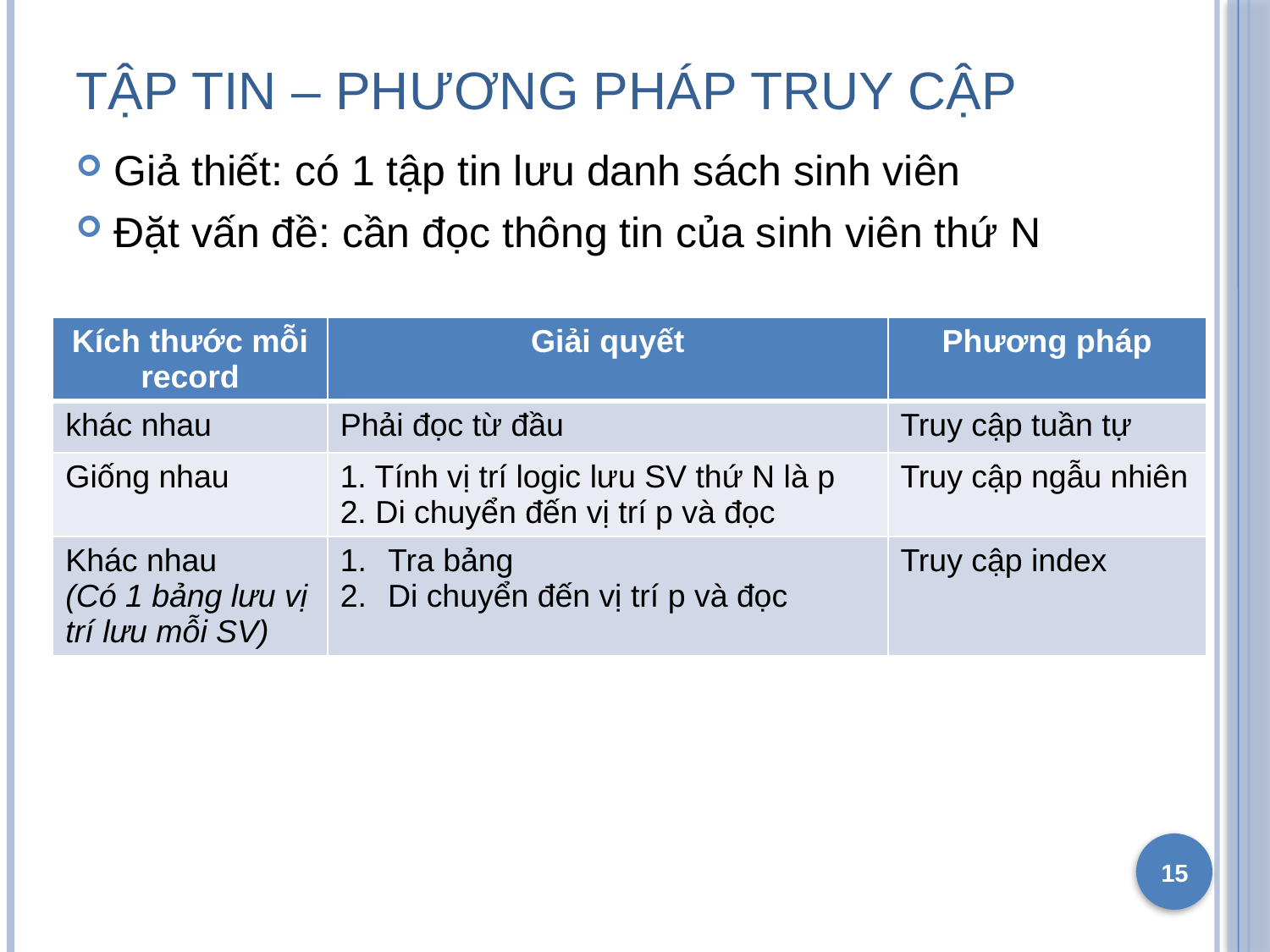

# Tập tin – phương pháp truy cập
Giả thiết: có 1 tập tin lưu danh sách sinh viên
Đặt vấn đề: cần đọc thông tin của sinh viên thứ N

| Kích thước mỗi record | Giải quyết | Phương pháp |
| --- | --- | --- |
| khác nhau |  |  |
| Kích thước mỗi record | Giải quyết | Phương pháp |
| --- | --- | --- |
| khác nhau | Phải đọc từ đầu |  |
| Kích thước mỗi record | Giải quyết | Phương pháp |
| --- | --- | --- |
| khác nhau | Phải đọc từ đầu | Truy cập tuần tự |
| Kích thước mỗi record | Giải quyết | Phương pháp |
| --- | --- | --- |
| khác nhau | Phải đọc từ đầu | Truy cập tuần tự |
| Giống nhau |  |  |
| Kích thước mỗi record | Giải quyết | Phương pháp |
| --- | --- | --- |
| khác nhau | Phải đọc từ đầu | Truy cập tuần tự |
| Giống nhau | 1. Tính vị trí logic lưu SV thứ N là p 2. Di chuyển đến vị trí p và đọc |  |
| Kích thước mỗi record | Giải quyết | Phương pháp |
| --- | --- | --- |
| khác nhau | Phải đọc từ đầu | Truy cập tuần tự |
| Giống nhau | 1. Tính vị trí logic lưu SV thứ N là p 2. Di chuyển đến vị trí p và đọc | Truy cập ngẫu nhiên |
| Kích thước mỗi record | Giải quyết | Phương pháp |
| --- | --- | --- |
| khác nhau | Phải đọc từ đầu | Truy cập tuần tự |
| Giống nhau | 1. Tính vị trí logic lưu SV thứ N là p 2. Di chuyển đến vị trí p và đọc | Truy cập ngẫu nhiên |
| Khác nhau (Có 1 bảng lưu vị trí lưu mỗi SV) |  |  |
| Kích thước mỗi record | Giải quyết | Phương pháp |
| --- | --- | --- |
| khác nhau | Phải đọc từ đầu | Truy cập tuần tự |
| Giống nhau | 1. Tính vị trí logic lưu SV thứ N là p 2. Di chuyển đến vị trí p và đọc | Truy cập ngẫu nhiên |
| Khác nhau (Có 1 bảng lưu vị trí lưu mỗi SV) | Tra bảng Di chuyển đến vị trí p và đọc |  |
| Kích thước mỗi record | Giải quyết | Phương pháp |
| --- | --- | --- |
| khác nhau | Phải đọc từ đầu | Truy cập tuần tự |
| Giống nhau | 1. Tính vị trí logic lưu SV thứ N là p 2. Di chuyển đến vị trí p và đọc | Truy cập ngẫu nhiên |
| Khác nhau (Có 1 bảng lưu vị trí lưu mỗi SV) | Tra bảng Di chuyển đến vị trí p và đọc | Truy cập index |
15